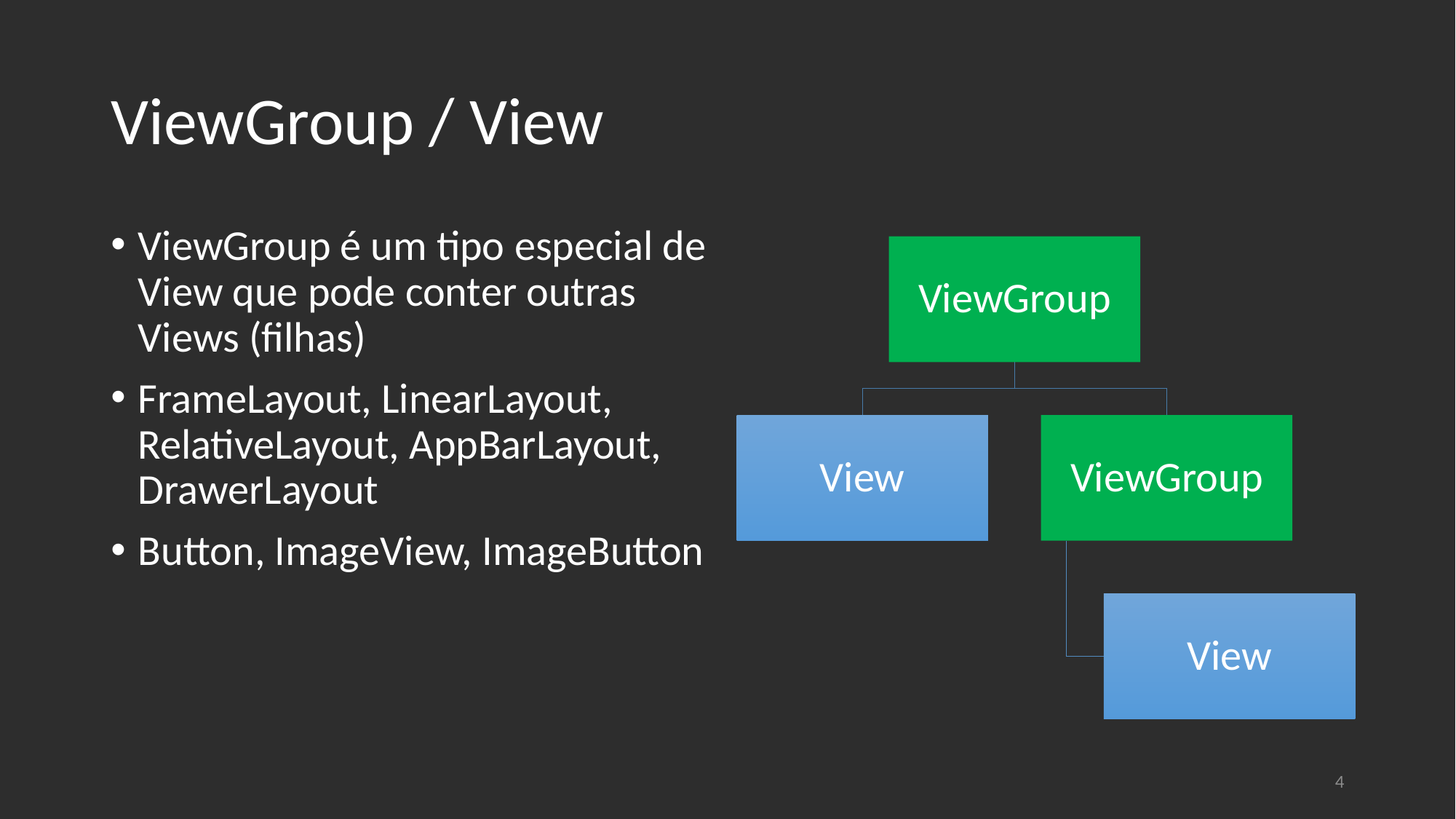

# ViewGroup / View
ViewGroup é um tipo especial de View que pode conter outras Views (filhas)
FrameLayout, LinearLayout, RelativeLayout, AppBarLayout, DrawerLayout
Button, ImageView, ImageButton

ViewGroup
View
ViewGroup
View
4